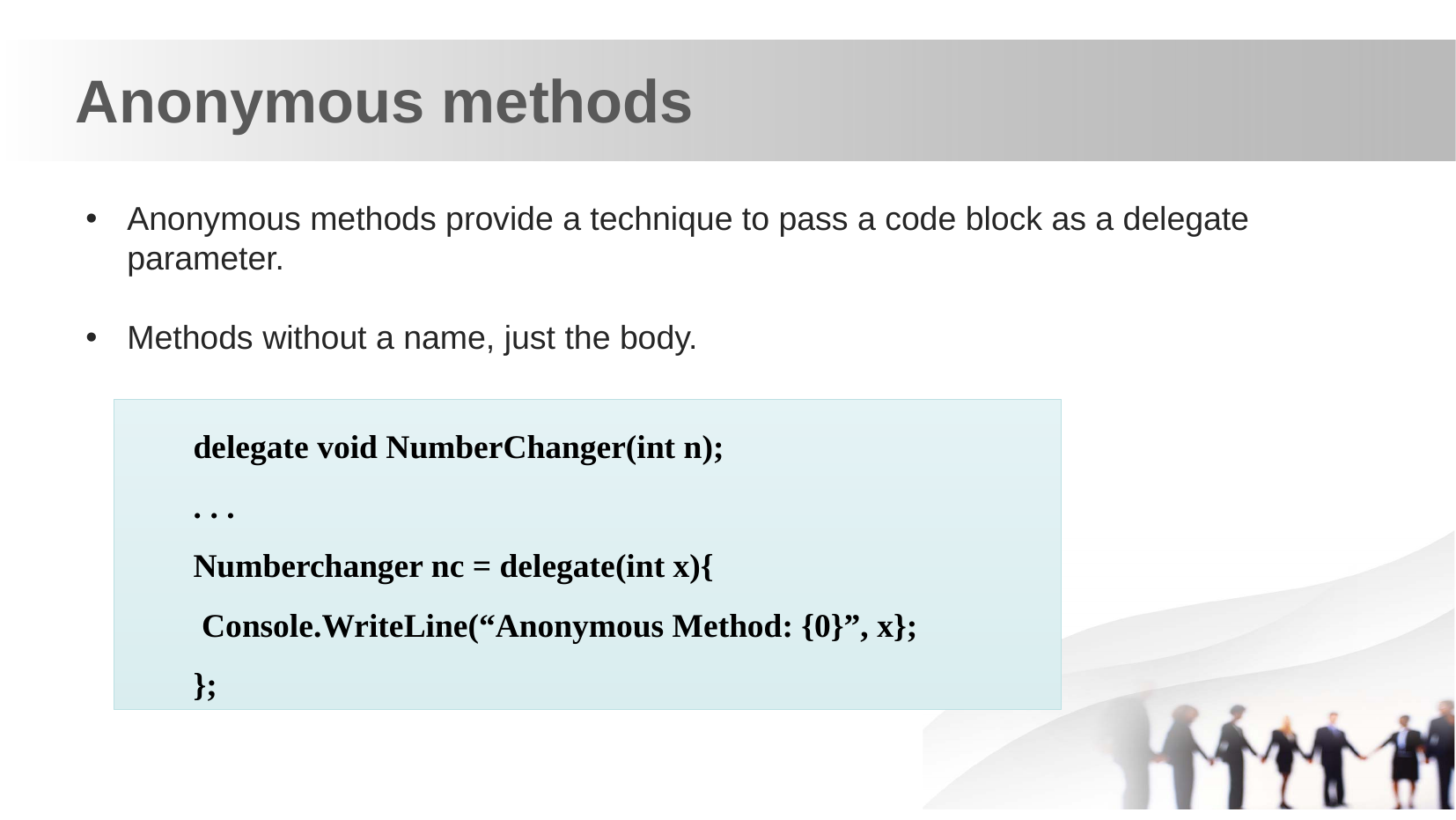

Anonymous methods
Anonymous methods provide a technique to pass a code block as a delegate parameter.

Methods without a name, just the body.
delegate void NumberChanger(int n);
. . .
Numberchanger nc = delegate(int x){
 Console.WriteLine(“Anonymous Method: {0}”, x};
};